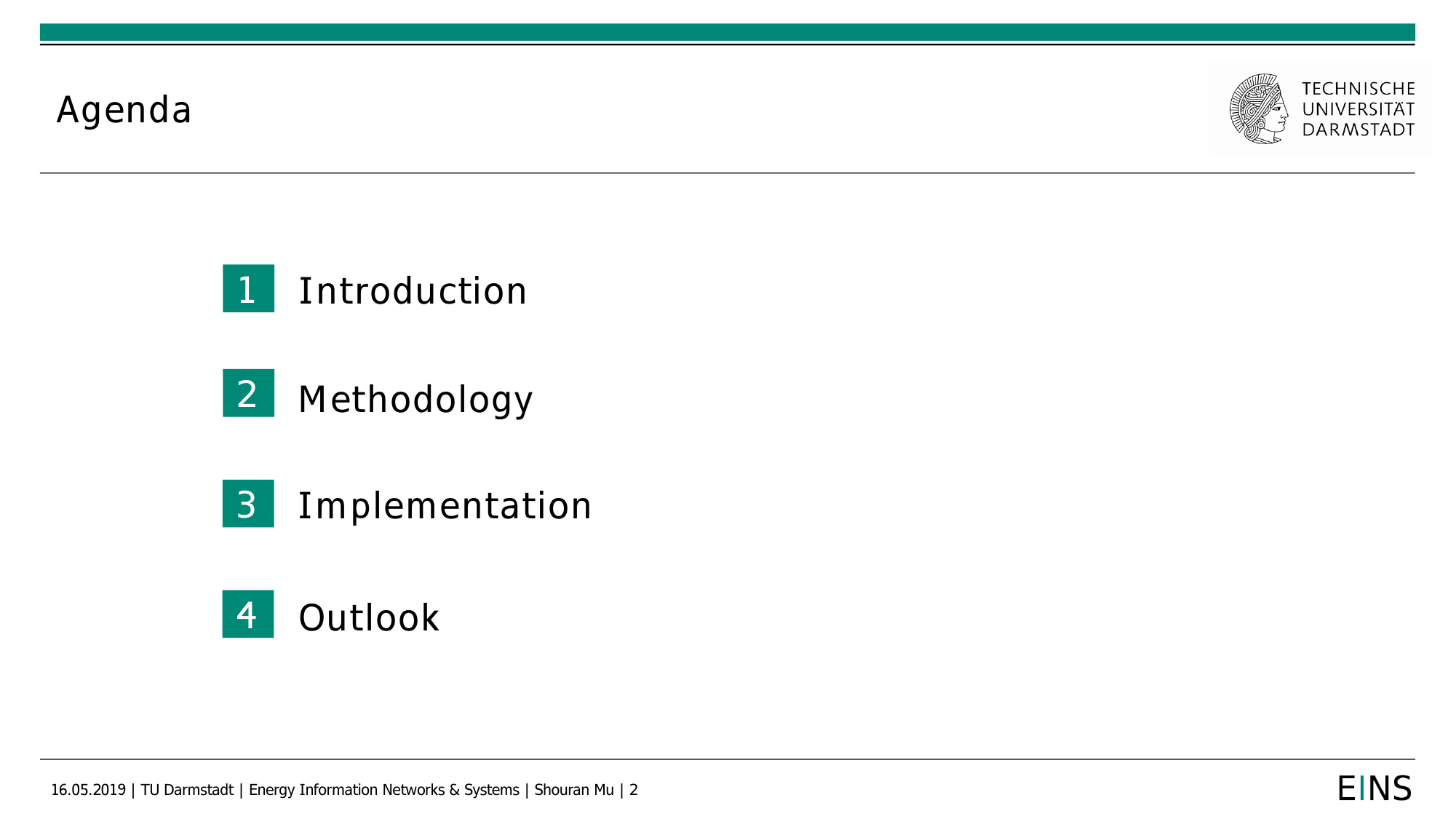

# Agenda
Introduction

1
Methodology
2
Implementation
3
Outlook
4